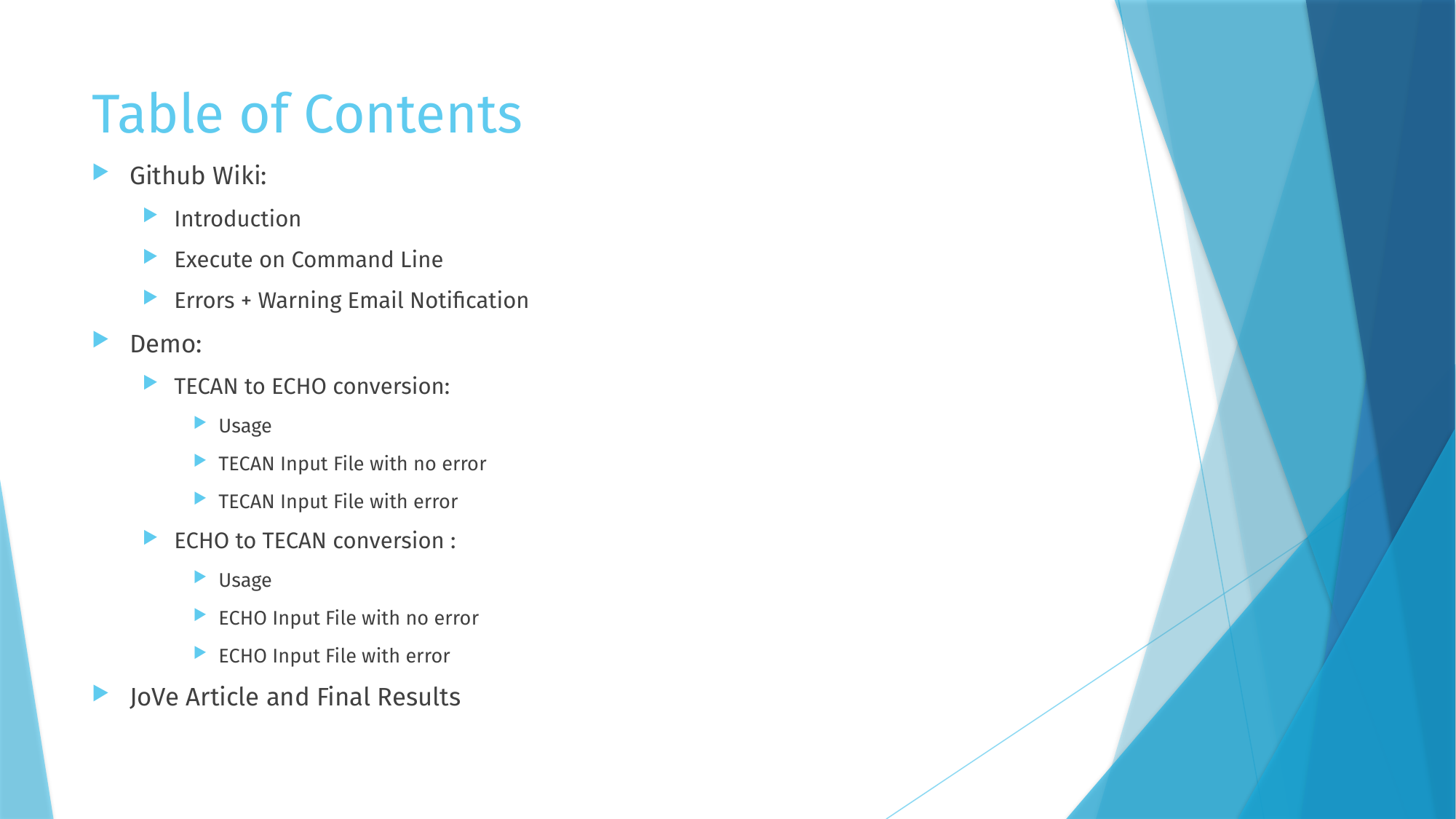

# Table of Contents
Github Wiki:
Introduction
Execute on Command Line
Errors + Warning Email Notification
Demo:
TECAN to ECHO conversion:
Usage
TECAN Input File with no error
TECAN Input File with error
ECHO to TECAN conversion :
Usage
ECHO Input File with no error
ECHO Input File with error
JoVe Article and Final Results